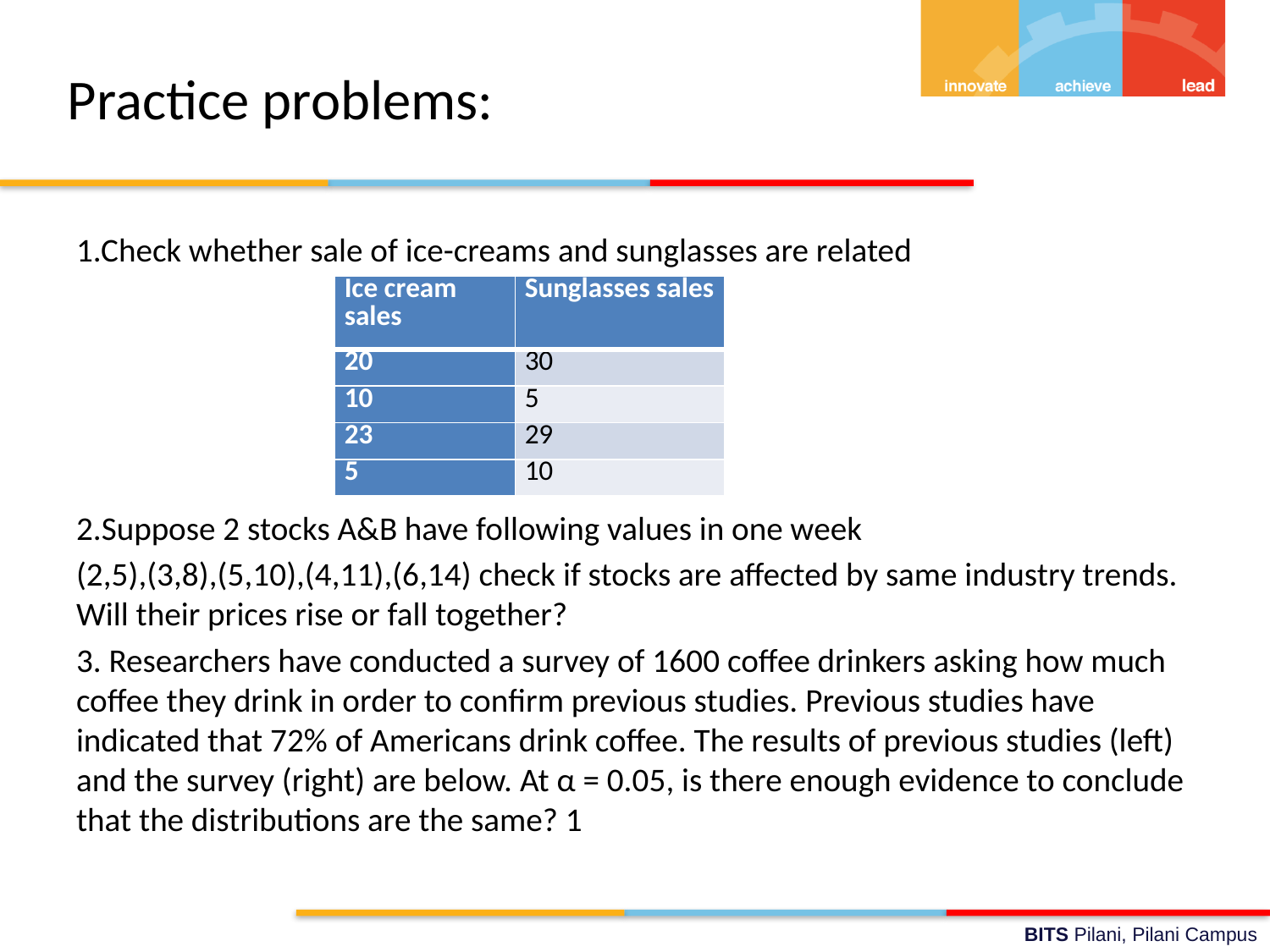

# Practice problems:
1.Check whether sale of ice-creams and sunglasses are related

2.Suppose 2 stocks A&B have following values in one week
(2,5),(3,8),(5,10),(4,11),(6,14) check if stocks are affected by same industry trends. Will their prices rise or fall together?
3. Researchers have conducted a survey of 1600 coffee drinkers asking how much coffee they drink in order to confirm previous studies. Previous studies have indicated that 72% of Americans drink coffee. The results of previous studies (left) and the survey (right) are below. At α = 0.05, is there enough evidence to conclude that the distributions are the same? 1
| Ice cream sales | Sunglasses sales |
| --- | --- |
| 20 | 30 |
| 10 | 5 |
| 23 | 29 |
| 5 | 10 |